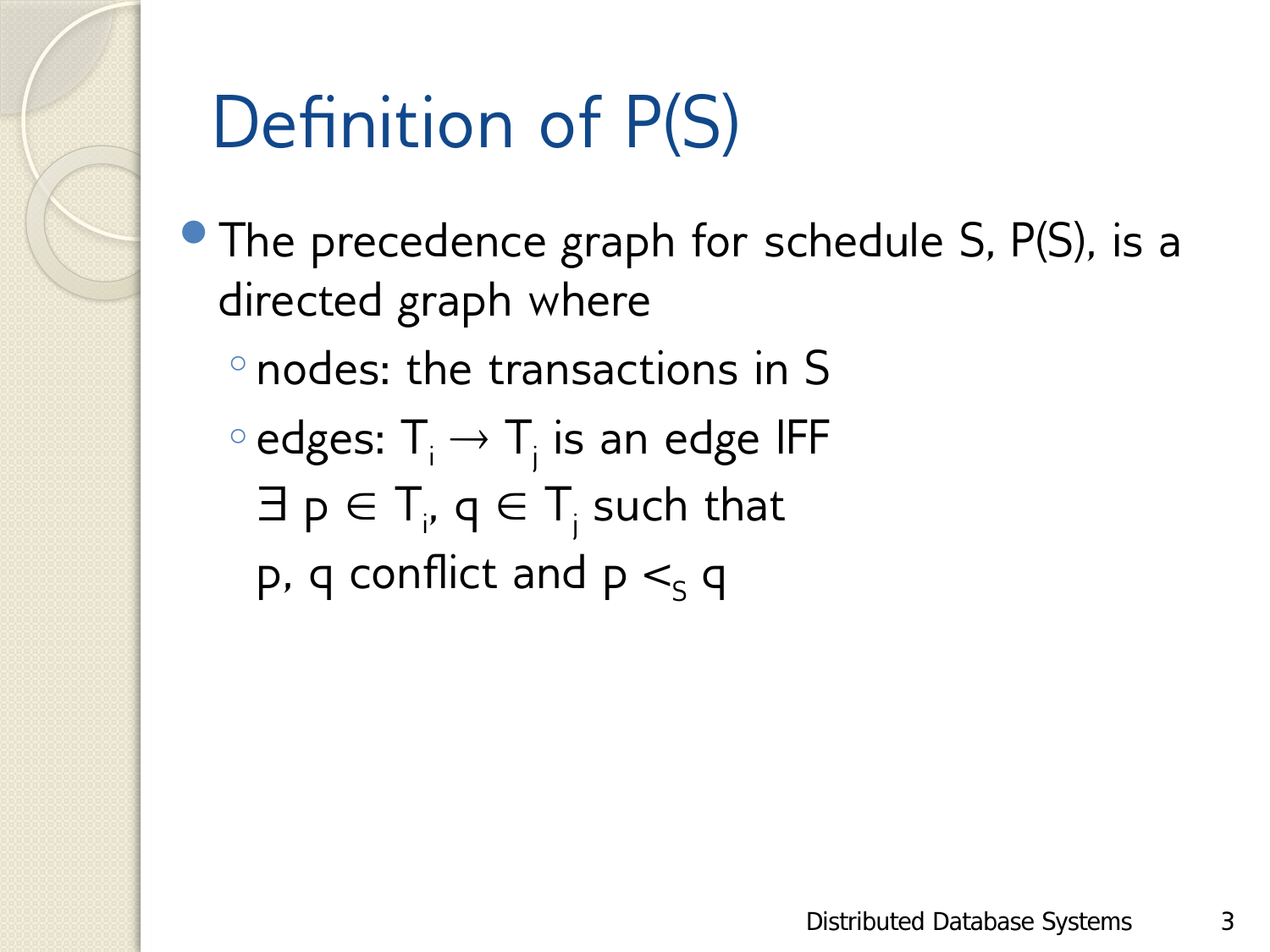

# Definition of P(S)
The precedence graph for schedule S, P(S), is a directed graph where
nodes: the transactions in S
edges: Ti → Tj is an edge IFF
∃ p ∈ Ti, q ∈ Tj such that
p, q conflict and p <S q
Distributed Database Systems
3